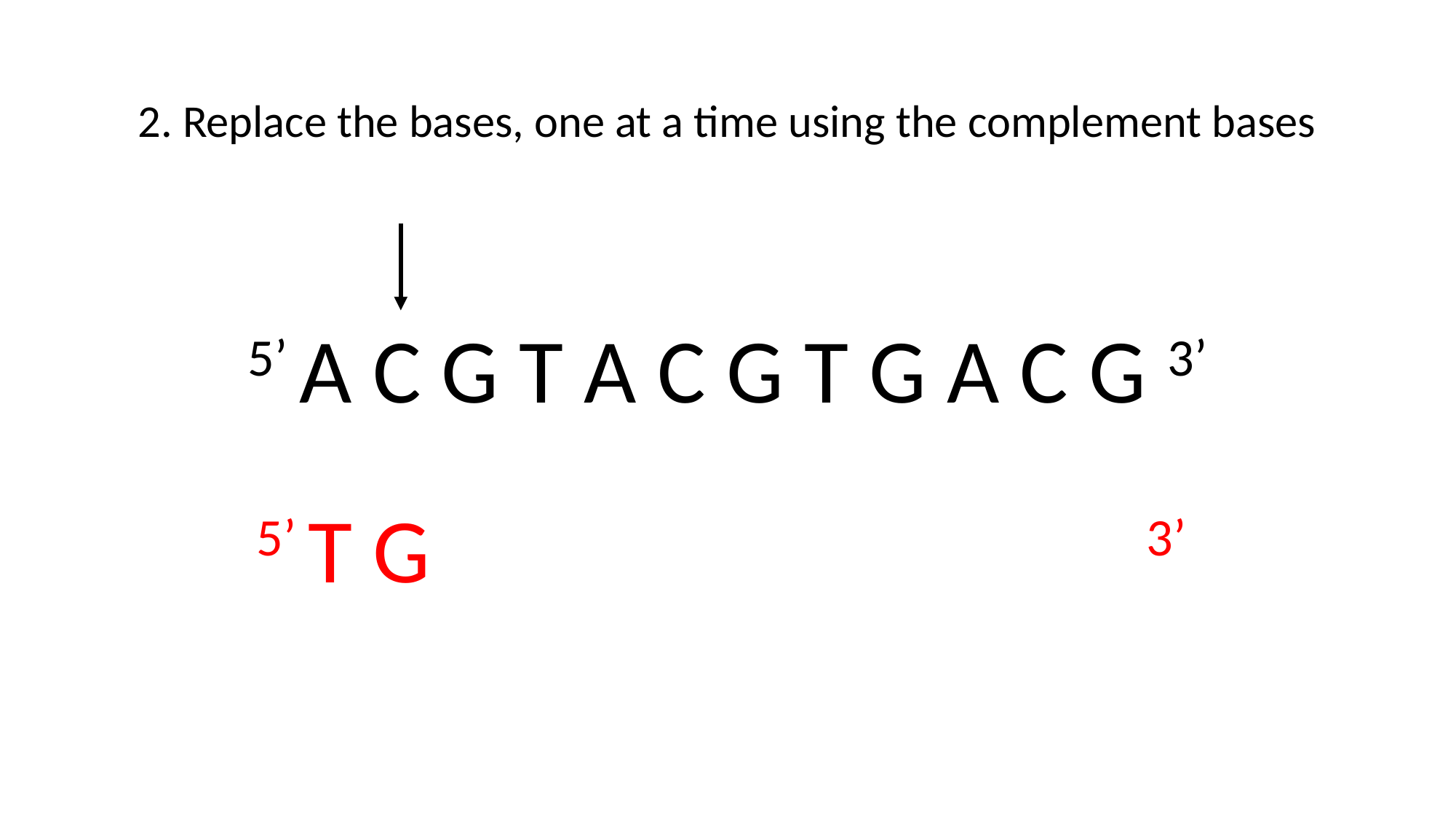

# 2. Replace the bases, one at a time using the complement bases
5’ A C G T A C G T G A C G 3’
5’ T G T C A C G T A C G T 3’